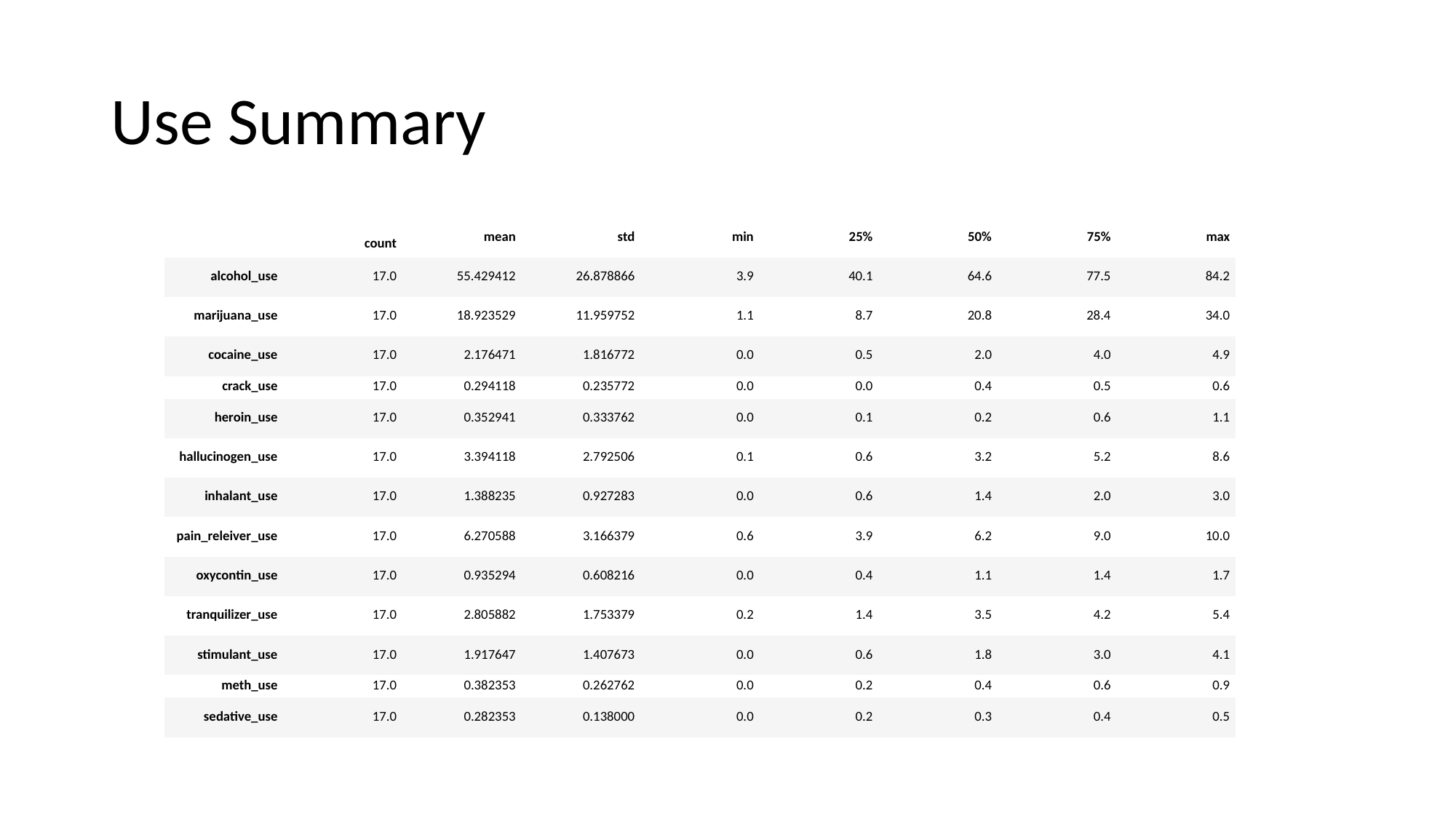

# Use Summary
|  | count | mean | std | min | 25% | 50% | 75% | max |
| --- | --- | --- | --- | --- | --- | --- | --- | --- |
| alcohol\_use | 17.0 | 55.429412 | 26.878866 | 3.9 | 40.1 | 64.6 | 77.5 | 84.2 |
| marijuana\_use | 17.0 | 18.923529 | 11.959752 | 1.1 | 8.7 | 20.8 | 28.4 | 34.0 |
| cocaine\_use | 17.0 | 2.176471 | 1.816772 | 0.0 | 0.5 | 2.0 | 4.0 | 4.9 |
| crack\_use | 17.0 | 0.294118 | 0.235772 | 0.0 | 0.0 | 0.4 | 0.5 | 0.6 |
| heroin\_use | 17.0 | 0.352941 | 0.333762 | 0.0 | 0.1 | 0.2 | 0.6 | 1.1 |
| hallucinogen\_use | 17.0 | 3.394118 | 2.792506 | 0.1 | 0.6 | 3.2 | 5.2 | 8.6 |
| inhalant\_use | 17.0 | 1.388235 | 0.927283 | 0.0 | 0.6 | 1.4 | 2.0 | 3.0 |
| pain\_releiver\_use | 17.0 | 6.270588 | 3.166379 | 0.6 | 3.9 | 6.2 | 9.0 | 10.0 |
| oxycontin\_use | 17.0 | 0.935294 | 0.608216 | 0.0 | 0.4 | 1.1 | 1.4 | 1.7 |
| tranquilizer\_use | 17.0 | 2.805882 | 1.753379 | 0.2 | 1.4 | 3.5 | 4.2 | 5.4 |
| stimulant\_use | 17.0 | 1.917647 | 1.407673 | 0.0 | 0.6 | 1.8 | 3.0 | 4.1 |
| meth\_use | 17.0 | 0.382353 | 0.262762 | 0.0 | 0.2 | 0.4 | 0.6 | 0.9 |
| sedative\_use | 17.0 | 0.282353 | 0.138000 | 0.0 | 0.2 | 0.3 | 0.4 | 0.5 |